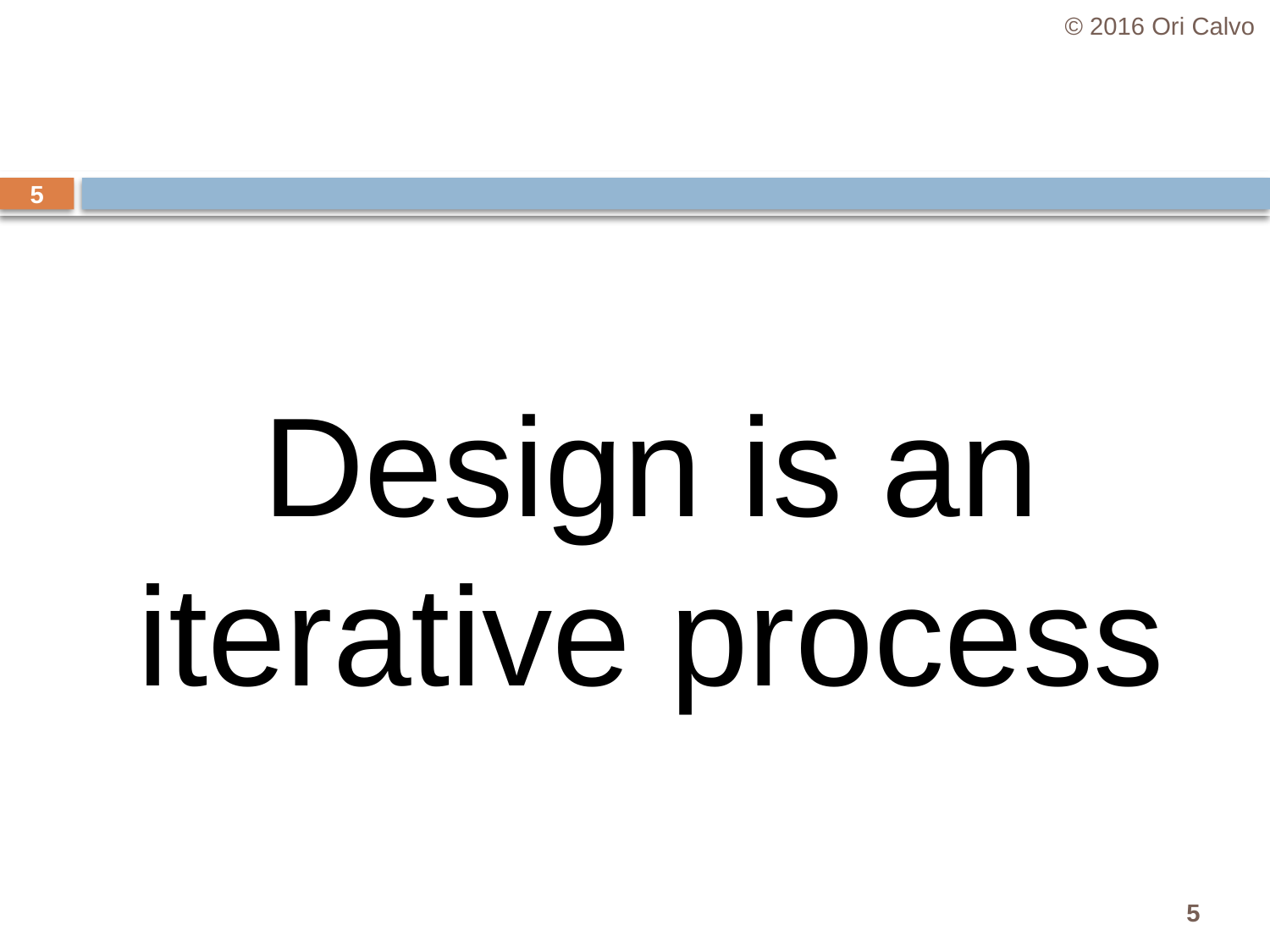

© 2016 Ori Calvo
#
5

Design is an iterative process